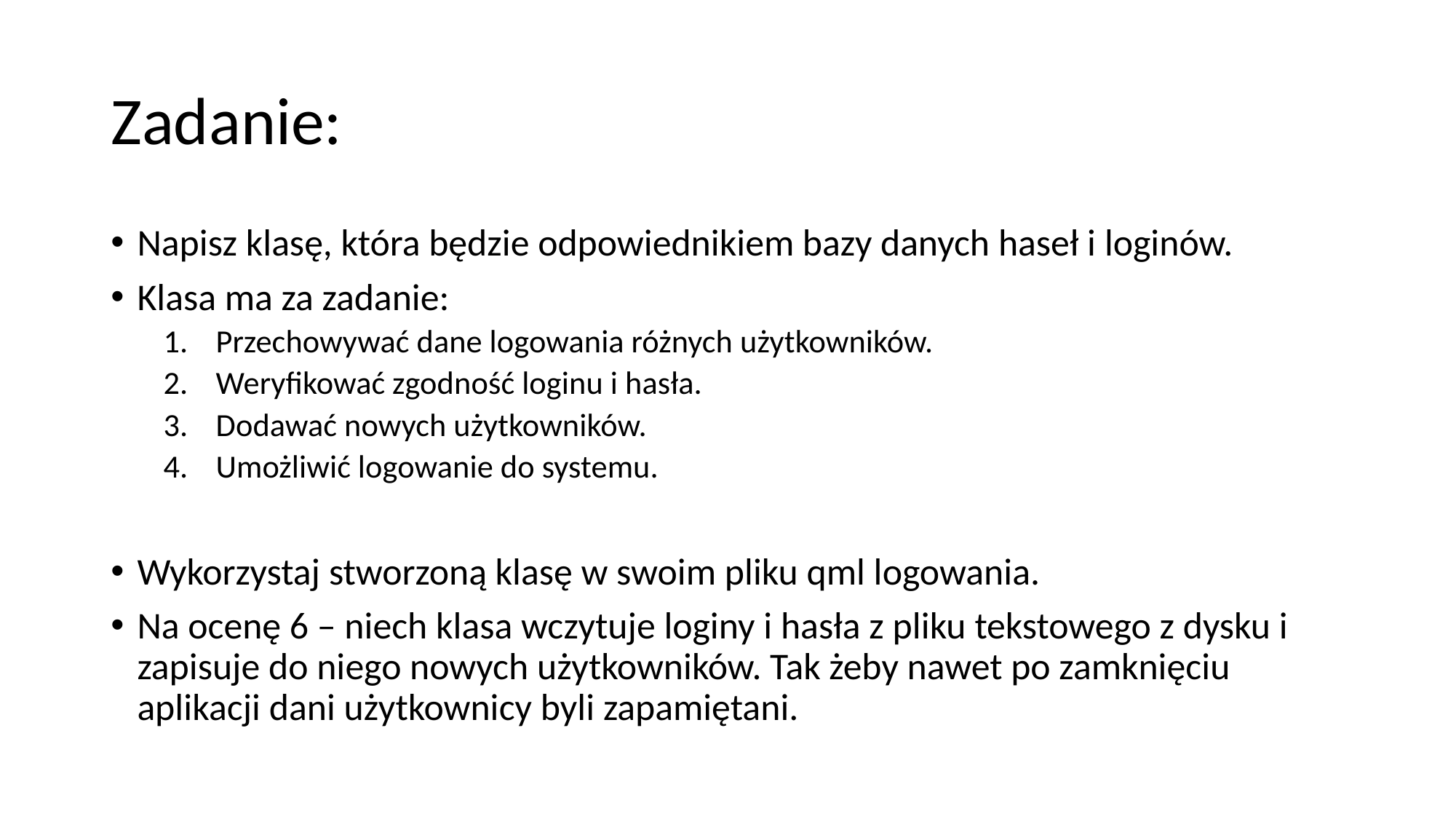

# Zadanie:
Napisz klasę, która będzie odpowiednikiem bazy danych haseł i loginów.
Klasa ma za zadanie:
Przechowywać dane logowania różnych użytkowników.
Weryfikować zgodność loginu i hasła.
Dodawać nowych użytkowników.
Umożliwić logowanie do systemu.

Wykorzystaj stworzoną klasę w swoim pliku qml logowania.
Na ocenę 6 – niech klasa wczytuje loginy i hasła z pliku tekstowego z dysku i zapisuje do niego nowych użytkowników. Tak żeby nawet po zamknięciu aplikacji dani użytkownicy byli zapamiętani.